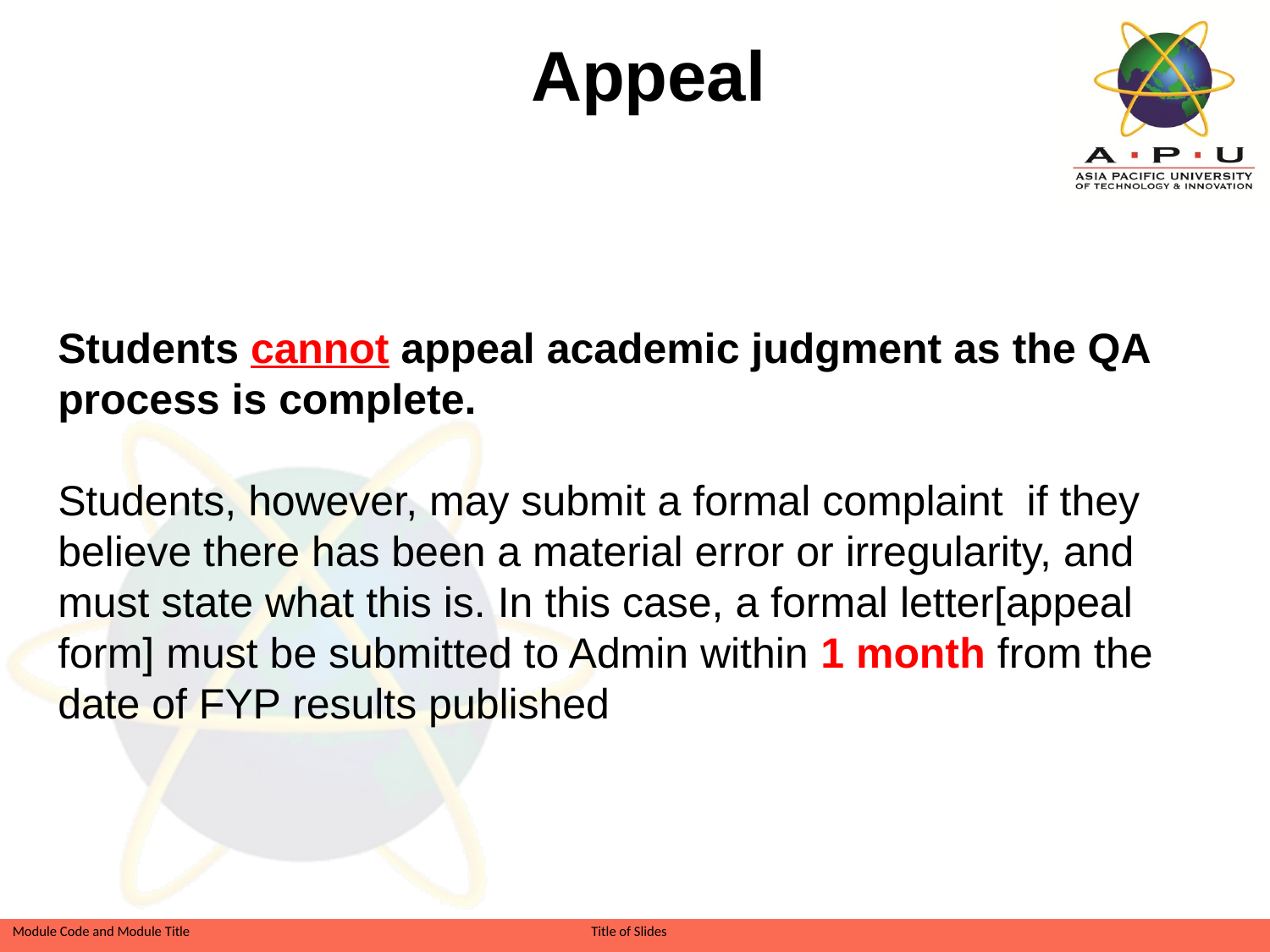

# Appeal

Students cannot appeal academic judgment as the QA process is complete.

Students, however, may submit a formal complaint  if they believe there has been a material error or irregularity, and must state what this is. In this case, a formal letter[appeal form] must be submitted to Admin within 1 month from the date of FYP results published
Slide 12 of 26